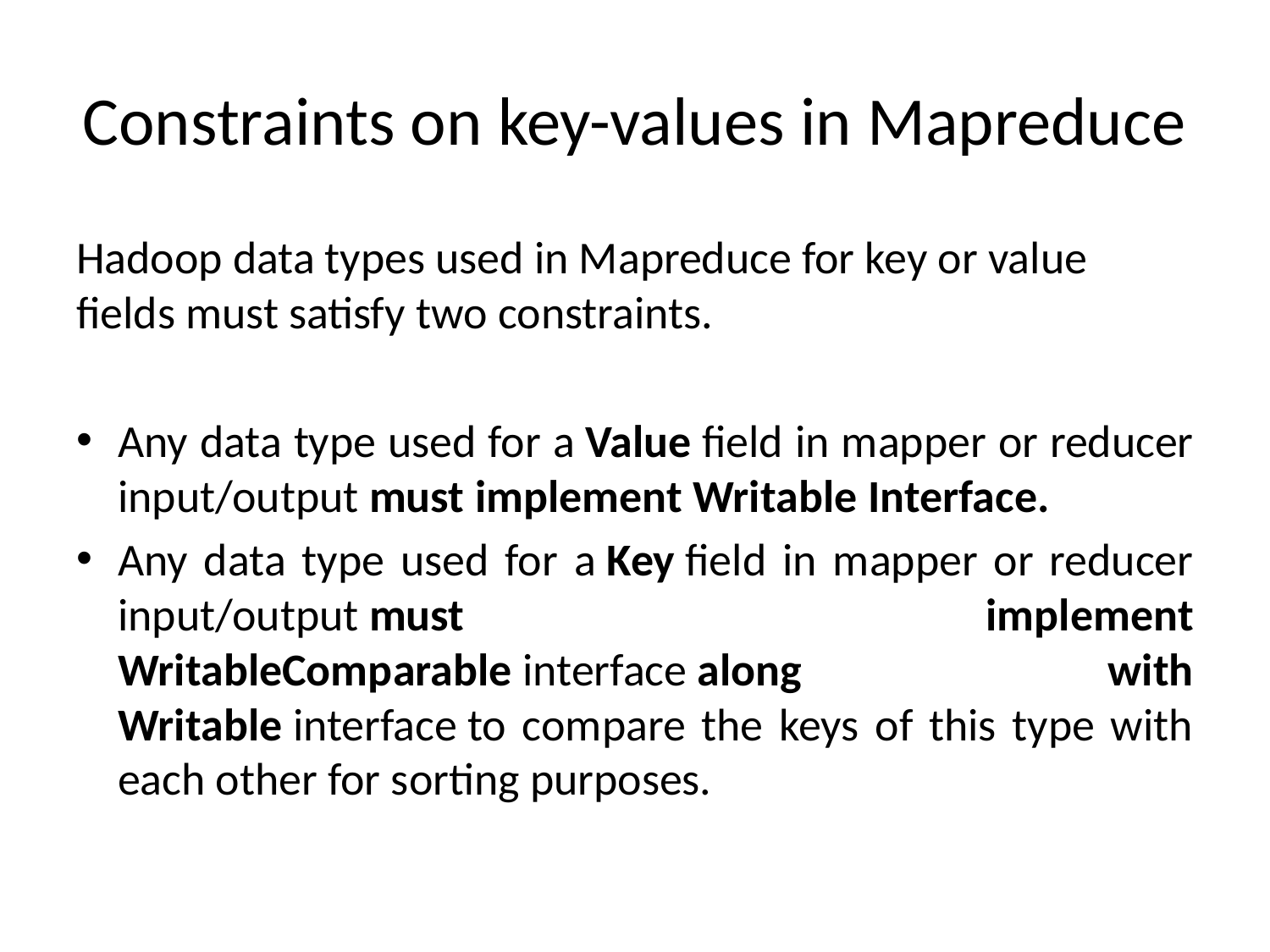

# Constraints on key-values in Mapreduce
Hadoop data types used in Mapreduce for key or value fields must satisfy two constraints.

Any data type used for a Value field in mapper or reducer input/output must implement Writable Interface.
Any data type used for a Key field in mapper or reducer input/output must implement WritableComparable interface along with Writable interface to compare the keys of this type with each other for sorting purposes.